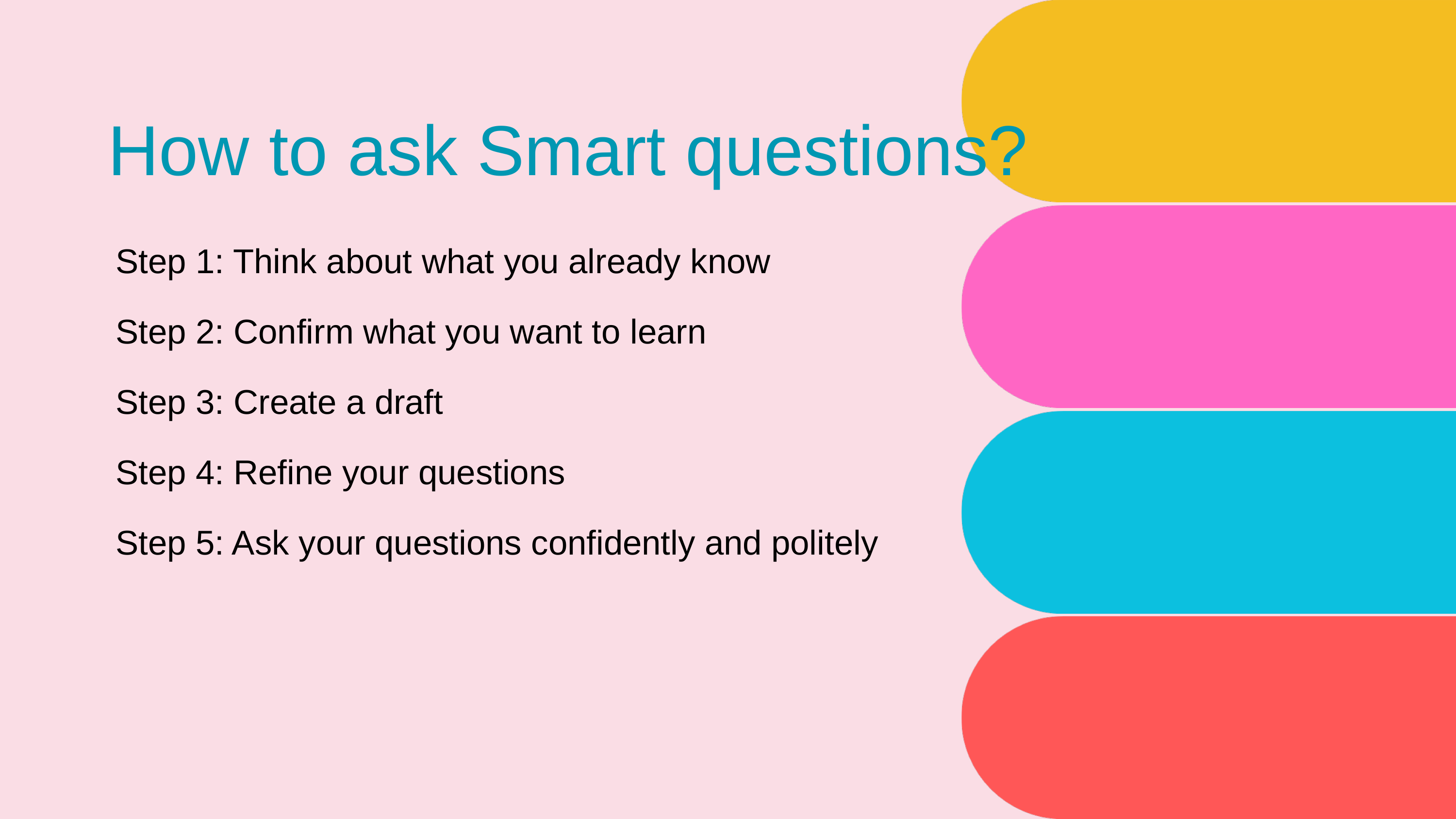

How to ask Smart questions?

Step 1: Think about what you already know

Step 2: Confirm what you want to learn

Step 3: Create a draft

Step 4: Refine your questions

Step 5: Ask your questions confidently and politely